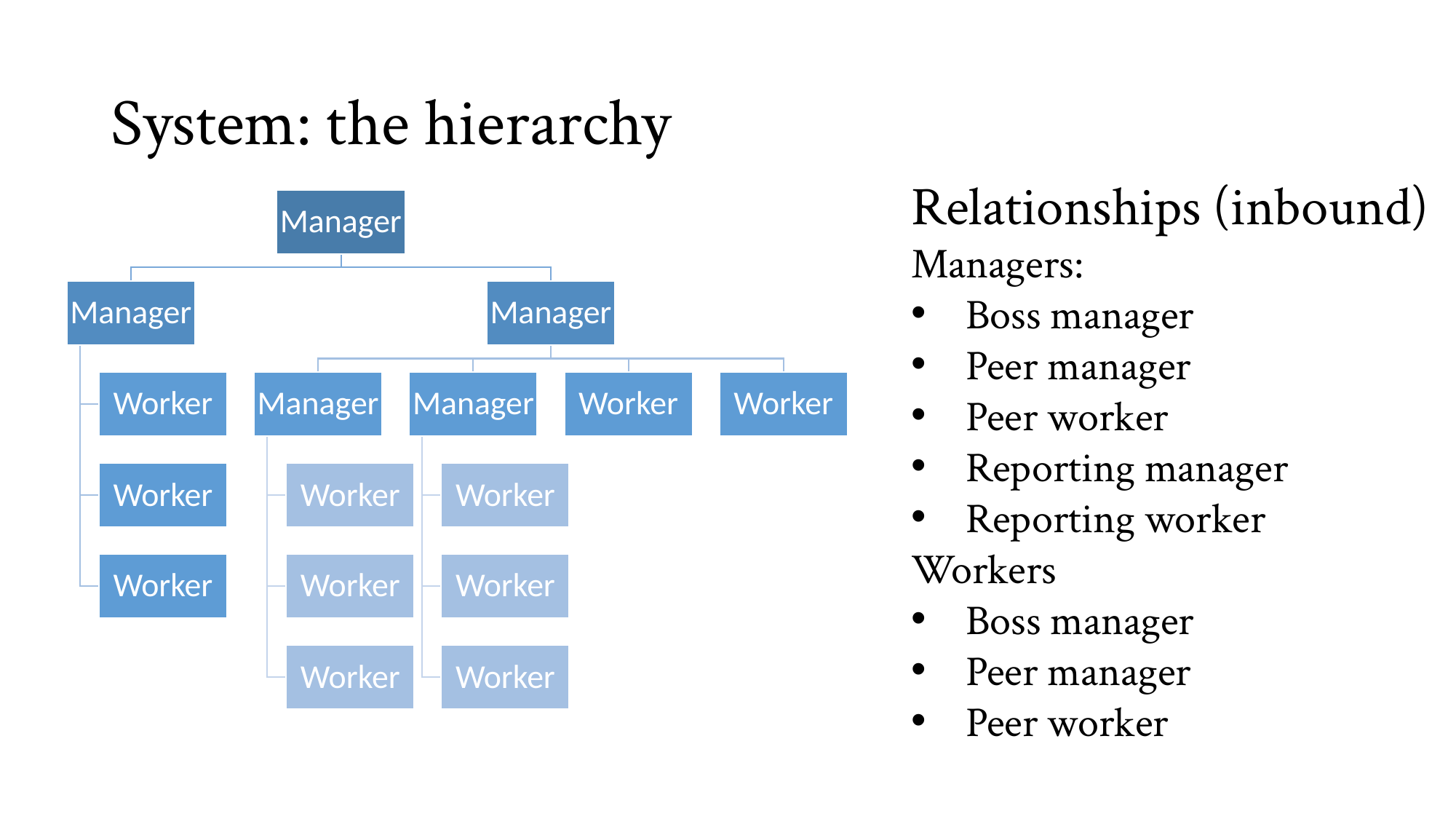

# System: the hierarchy
Relationships (inbound)
Managers:
Boss manager
Peer manager
Peer worker
Reporting manager
Reporting worker
Workers
Boss manager
Peer manager
Peer worker
Manager
Manager
Worker
Worker
Worker
Manager
Manager
Worker
Worker
Worker
Manager
Worker
Worker
Worker
Worker
Worker